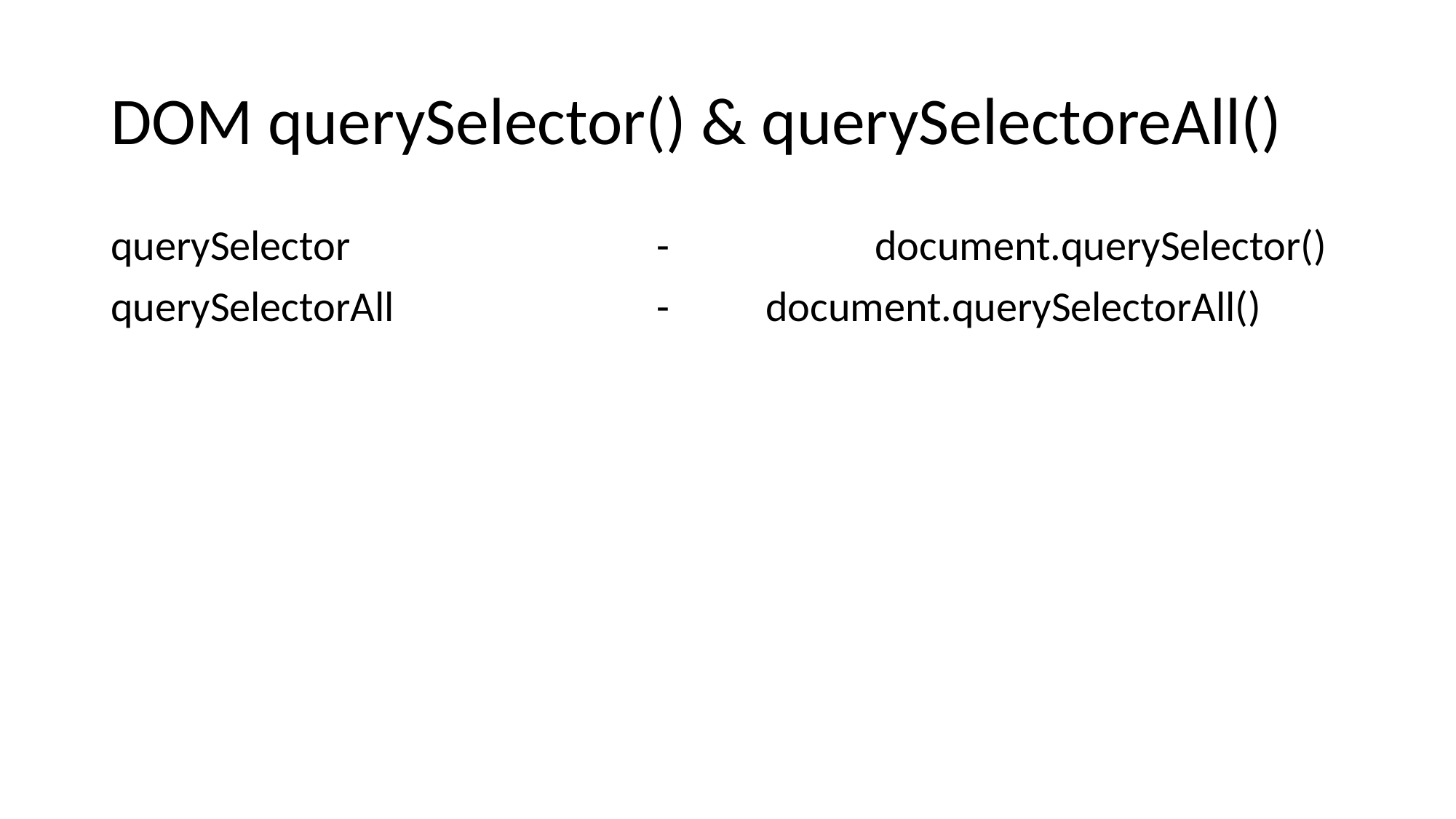

# DOM querySelector() & querySelectoreAll()
querySelector			- 		document.querySelector()
querySelectorAll			-	document.querySelectorAll()